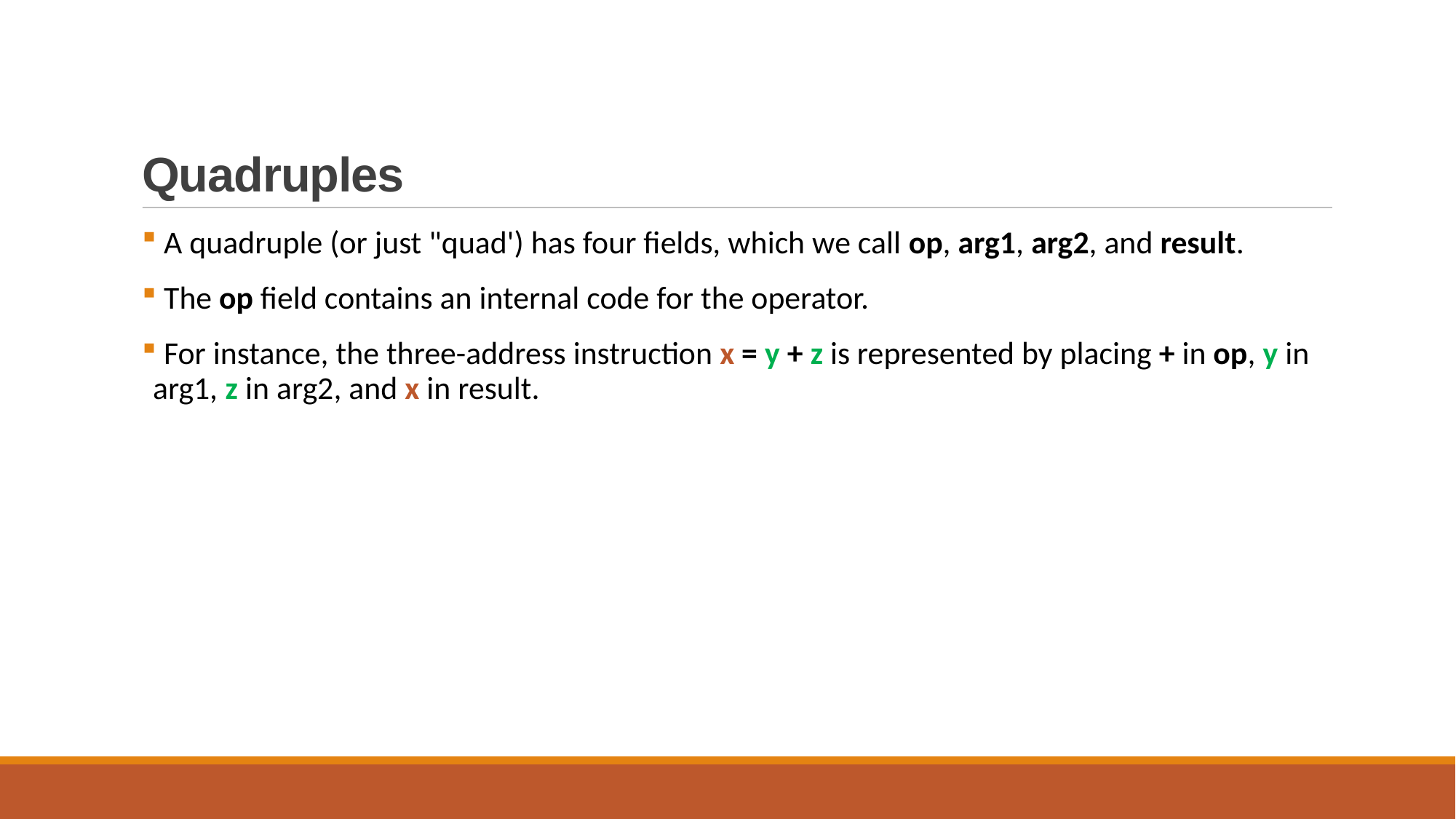

# Quadruples
 A quadruple (or just "quad') has four fields, which we call op, arg1, arg2, and result.
 The op field contains an internal code for the operator.
 For instance, the three-address instruction x = y + z is represented by placing + in op, y in arg1, z in arg2, and x in result.